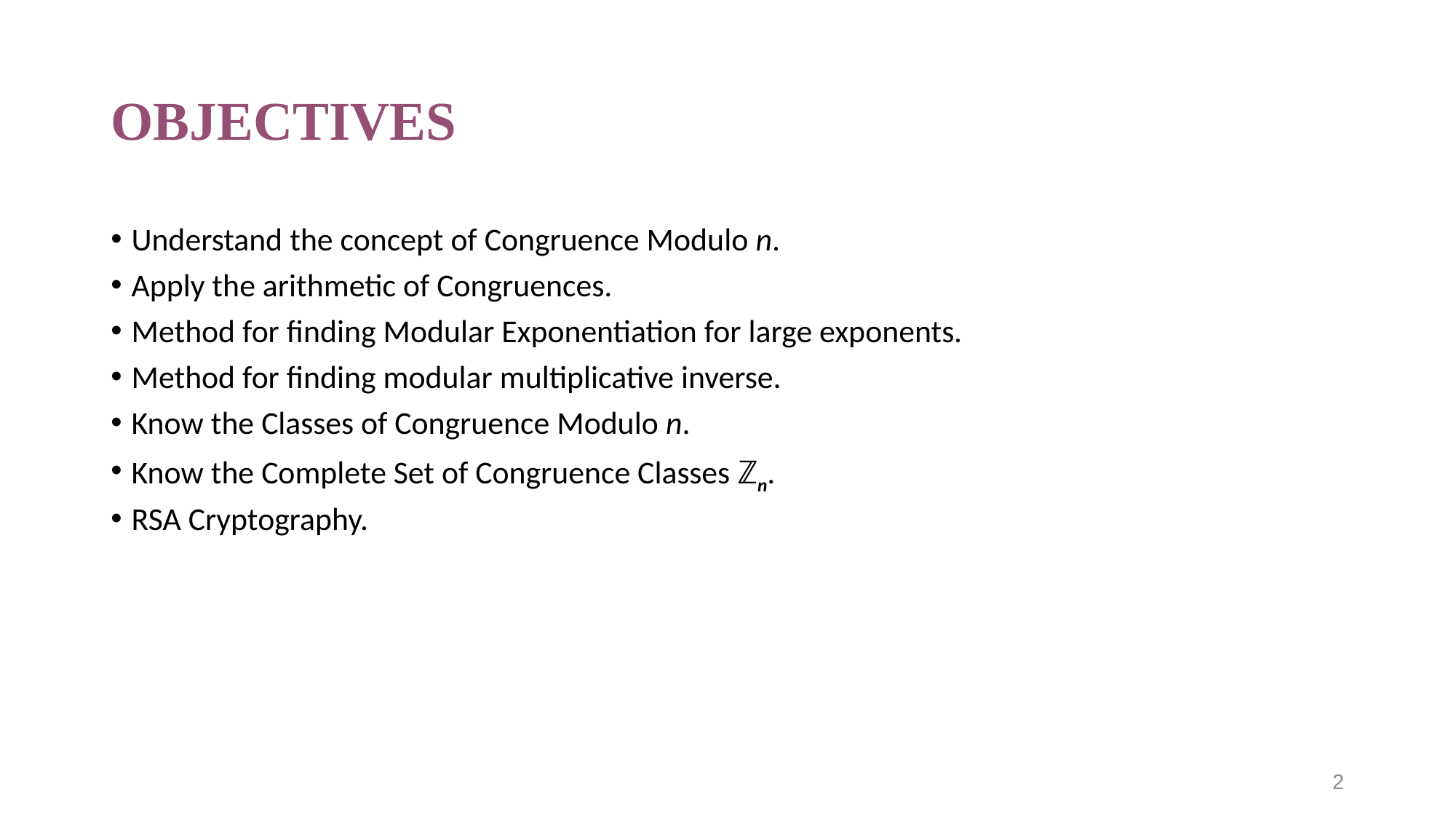

# OBJECTIVES
Understand the concept of Congruence Modulo n.
Apply the arithmetic of Congruences.
Method for finding Modular Exponentiation for large exponents.
Method for finding modular multiplicative inverse.
Know the Classes of Congruence Modulo n.
Know the Complete Set of Congruence Classes ℤn.
RSA Cryptography.
2